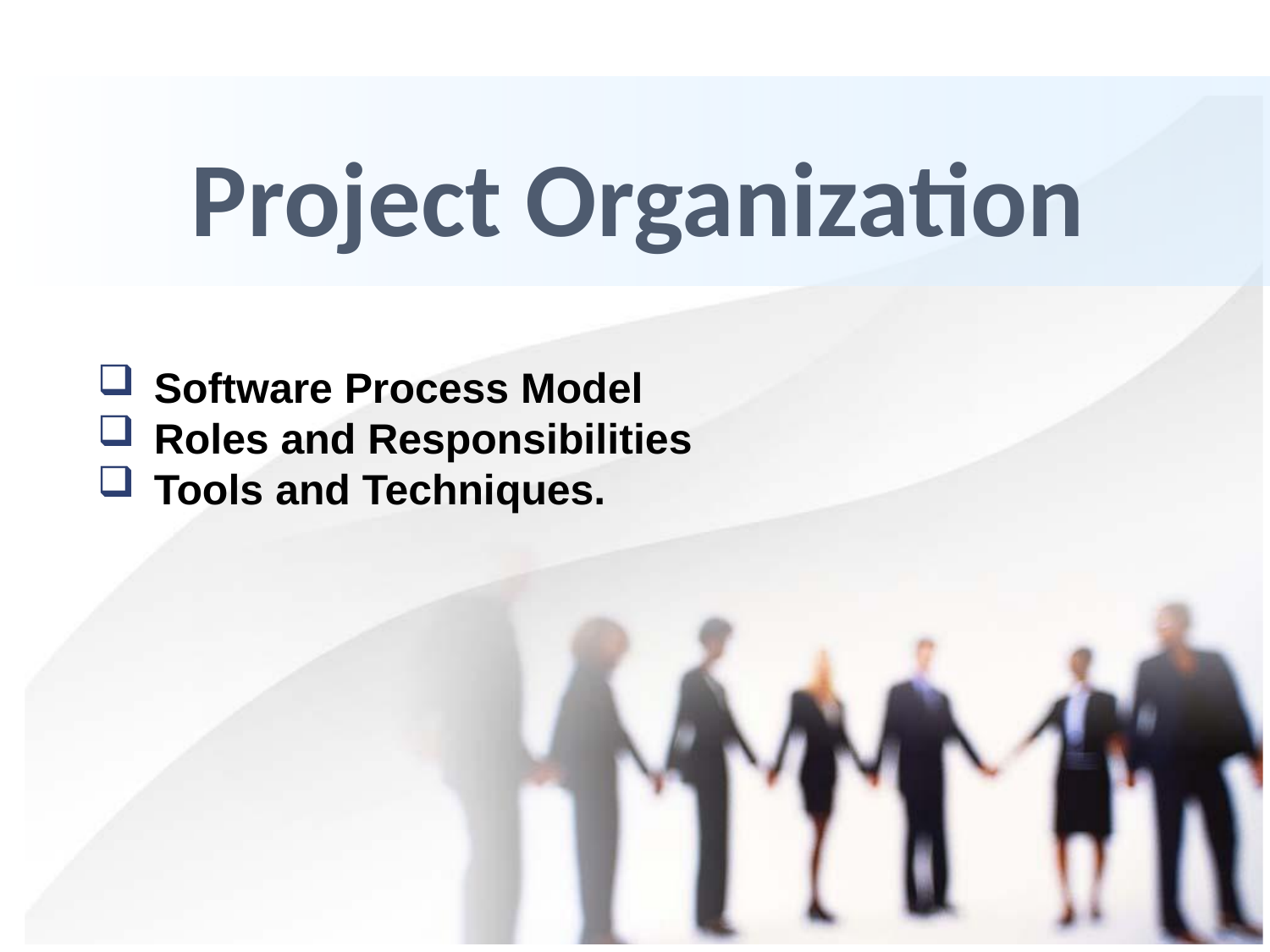

# Project Organization
Software Process Model
Roles and Responsibilities
Tools and Techniques.